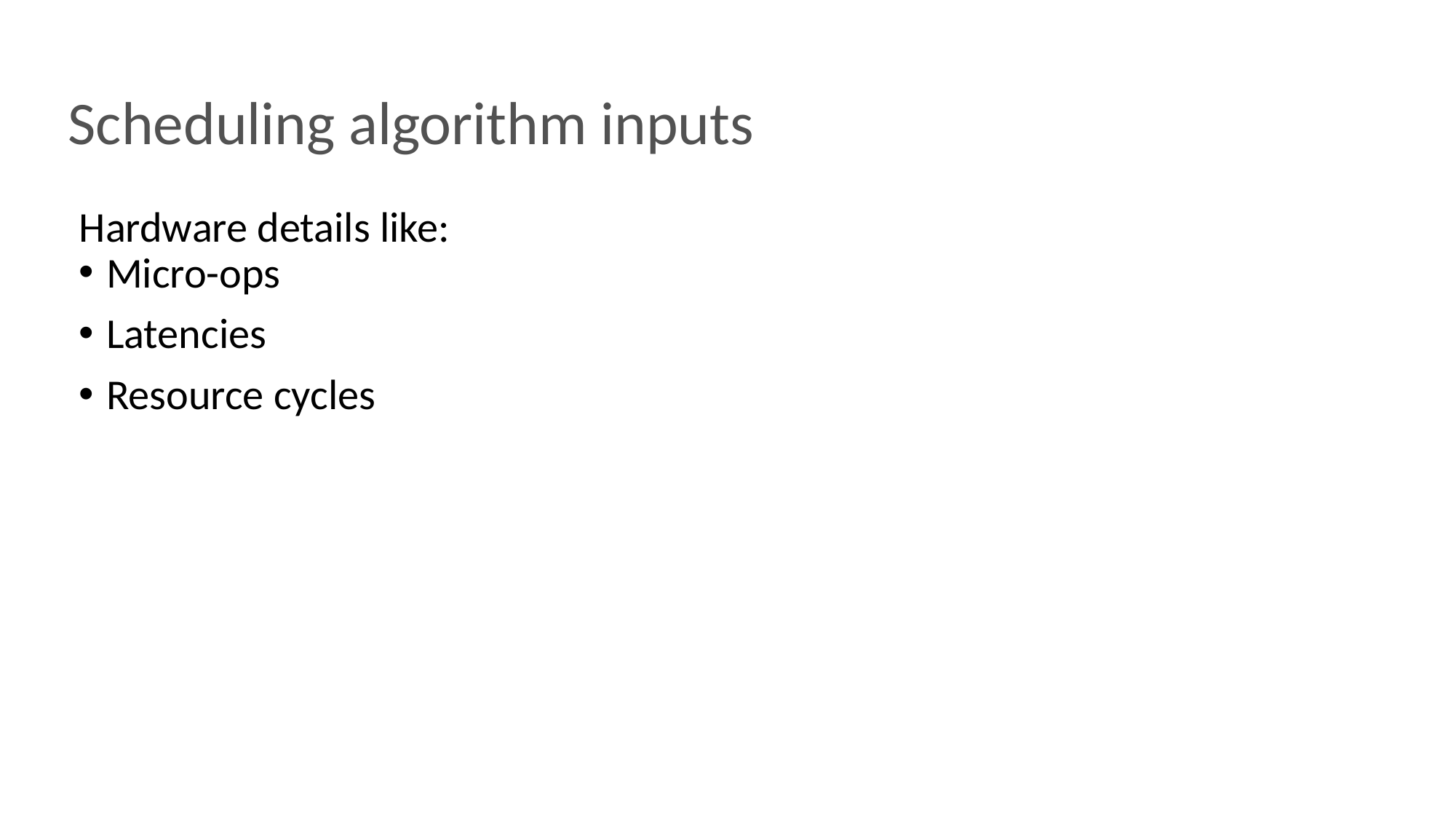

# Scheduling algorithm inputs
Hardware details like:
Micro-ops
Latencies
Resource cycles